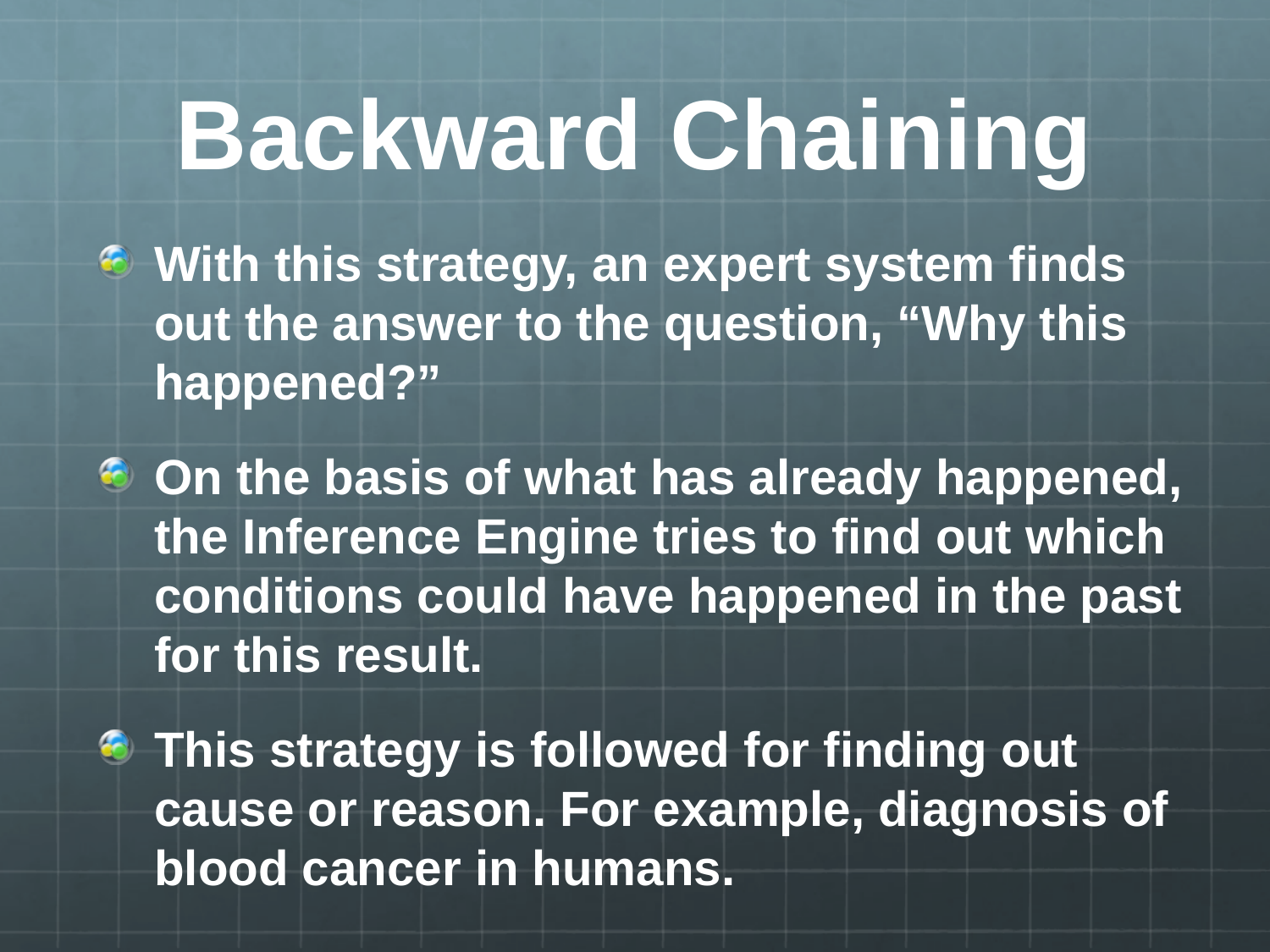

# Backward Chaining
With this strategy, an expert system finds out the answer to the question, “Why this happened?”
On the basis of what has already happened, the Inference Engine tries to find out which conditions could have happened in the past for this result.
This strategy is followed for finding out cause or reason. For example, diagnosis of blood cancer in humans.